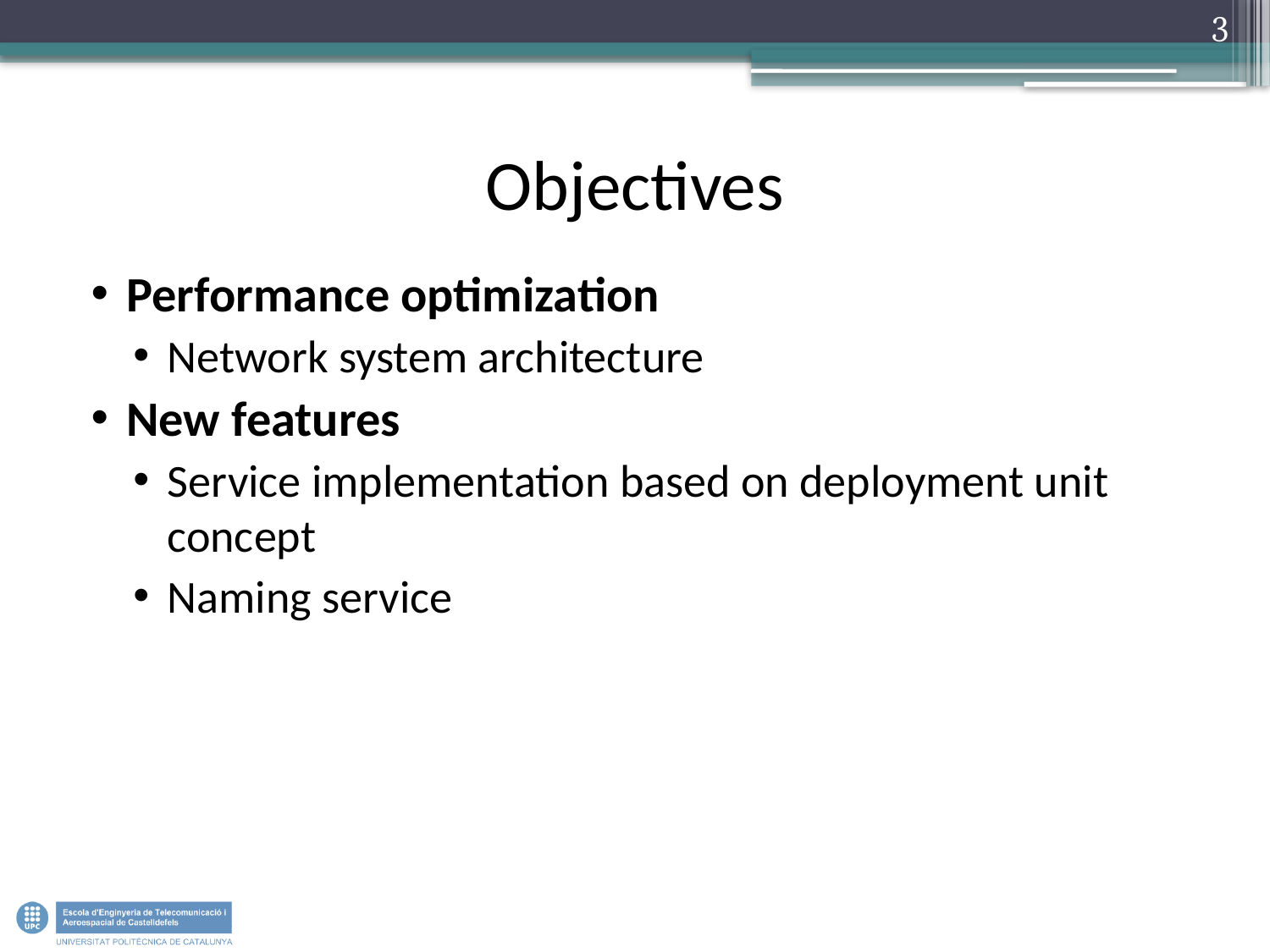

3
# Objectives
Performance optimization
Network system architecture
New features
Service implementation based on deployment unit concept
Naming service